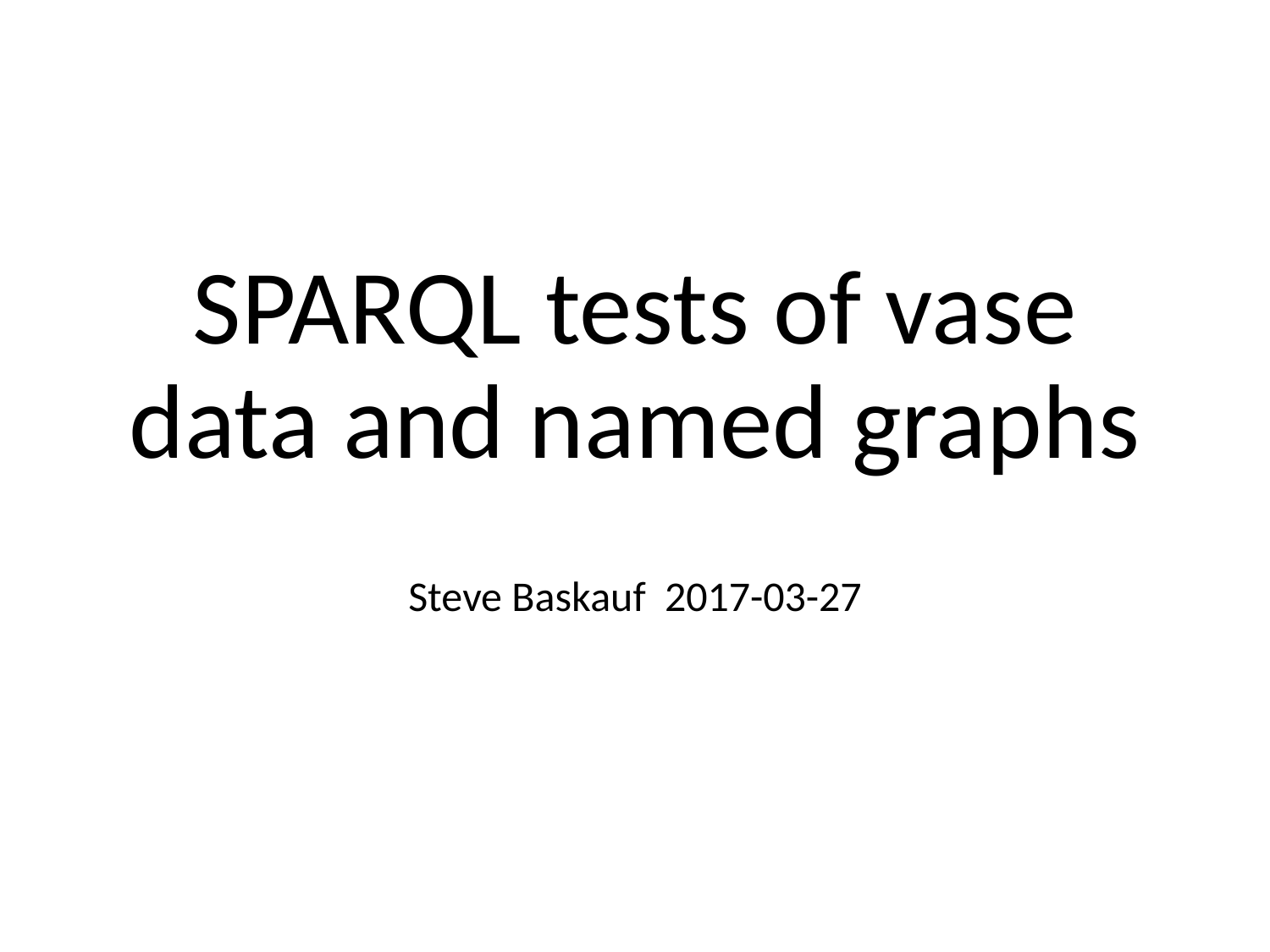

# SPARQL tests of vase data and named graphs

Steve Baskauf  2017-03-27